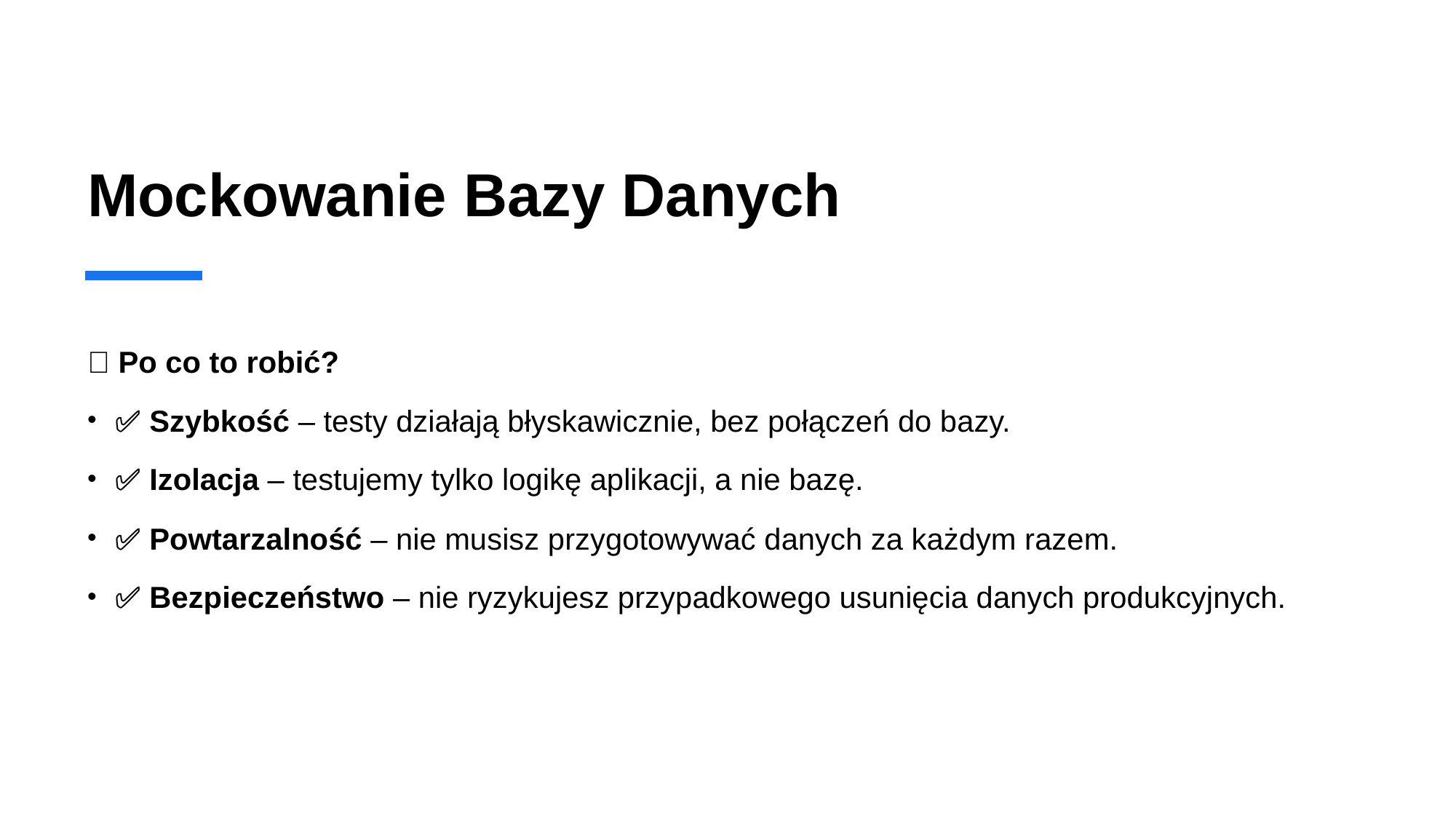

# Mockowanie Bazy Danych
🧩 Po co to robić?
✅ Szybkość – testy działają błyskawicznie, bez połączeń do bazy.
✅ Izolacja – testujemy tylko logikę aplikacji, a nie bazę.
✅ Powtarzalność – nie musisz przygotowywać danych za każdym razem.
✅ Bezpieczeństwo – nie ryzykujesz przypadkowego usunięcia danych produkcyjnych.